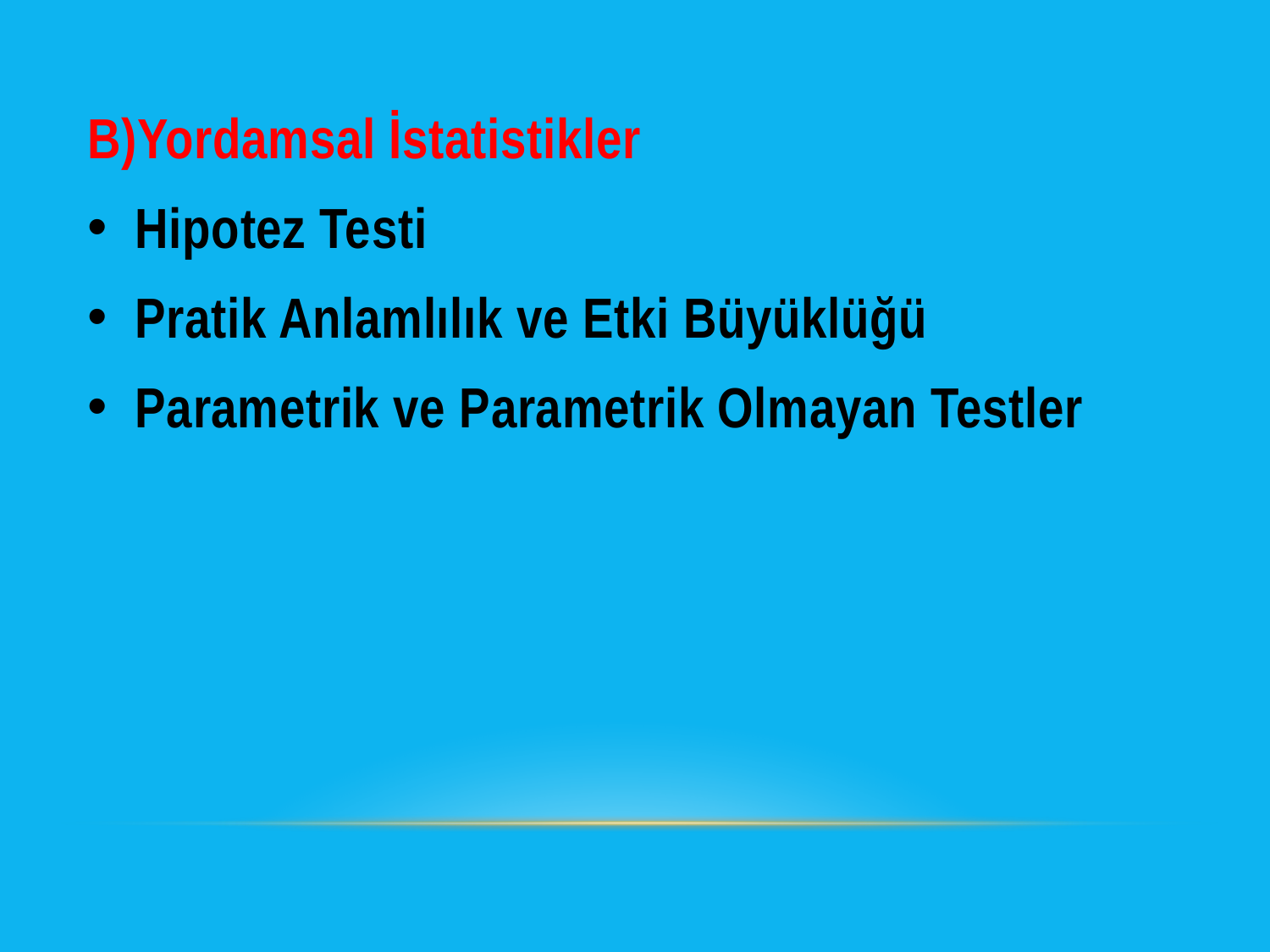

B)Yordamsal İstatistikler
Hipotez Testi
Pratik Anlamlılık ve Etki Büyüklüğü
Parametrik ve Parametrik Olmayan Testler